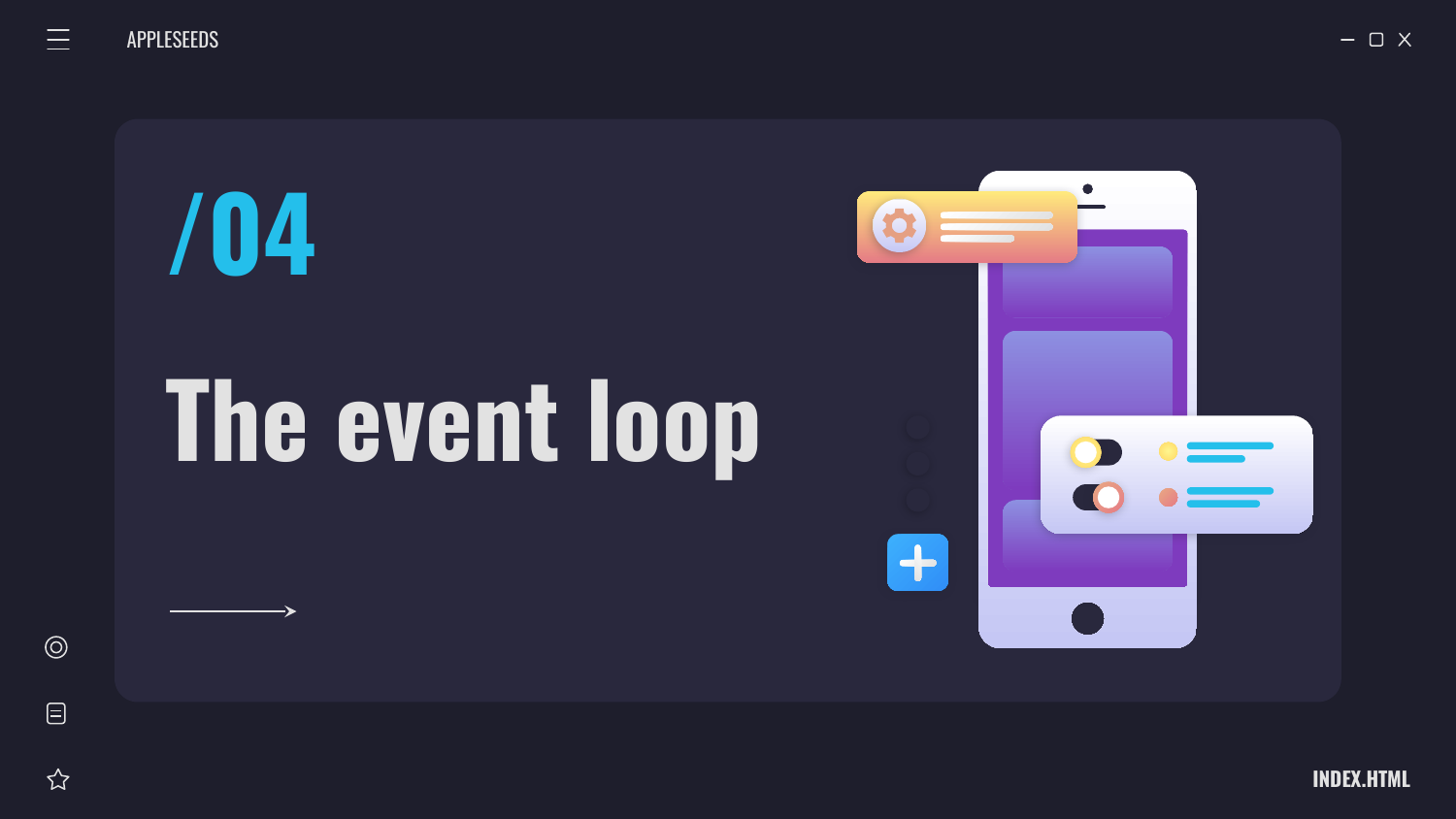

APPLESEEDS

/04

# The event loop

INDEX.HTML